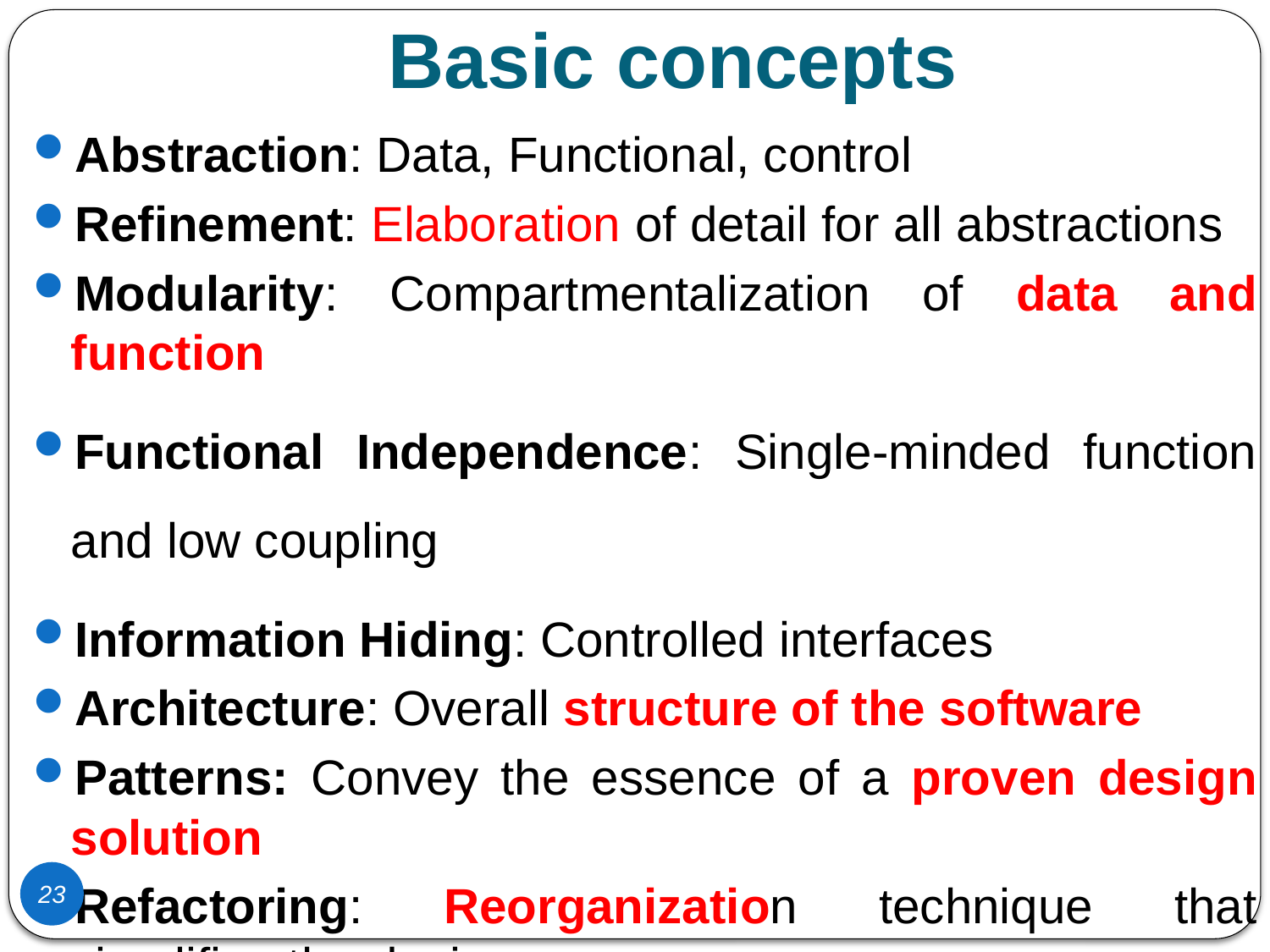

# Basic concepts
Abstraction: Data, Functional, control
Refinement: Elaboration of detail for all abstractions
Modularity: Compartmentalization of data and function
Functional Independence: Single-minded function and low coupling
Information Hiding: Controlled interfaces
Architecture: Overall structure of the software
Patterns: Convey the essence of a proven design solution
Refactoring: Reorganization technique that simplifies the design
23